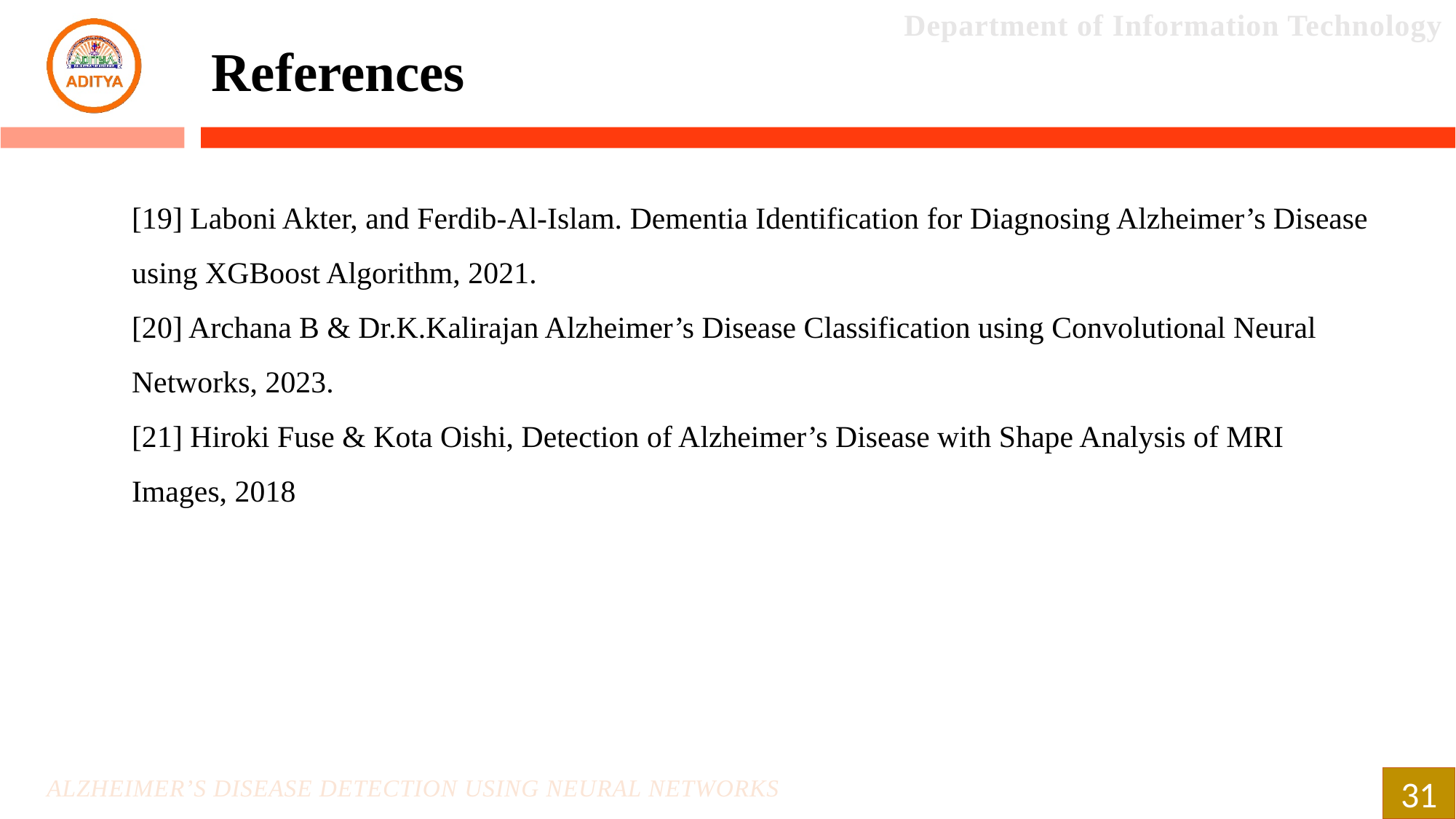

References

[19] Laboni Akter, and Ferdib-Al-Islam. Dementia Identification for Diagnosing Alzheimer’s Disease using XGBoost Algorithm, 2021.
[20] Archana B & Dr.K.Kalirajan Alzheimer’s Disease Classification using Convolutional Neural Networks, 2023.
[21] Hiroki Fuse & Kota Oishi, Detection of Alzheimer’s Disease with Shape Analysis of MRI Images, 2018
31